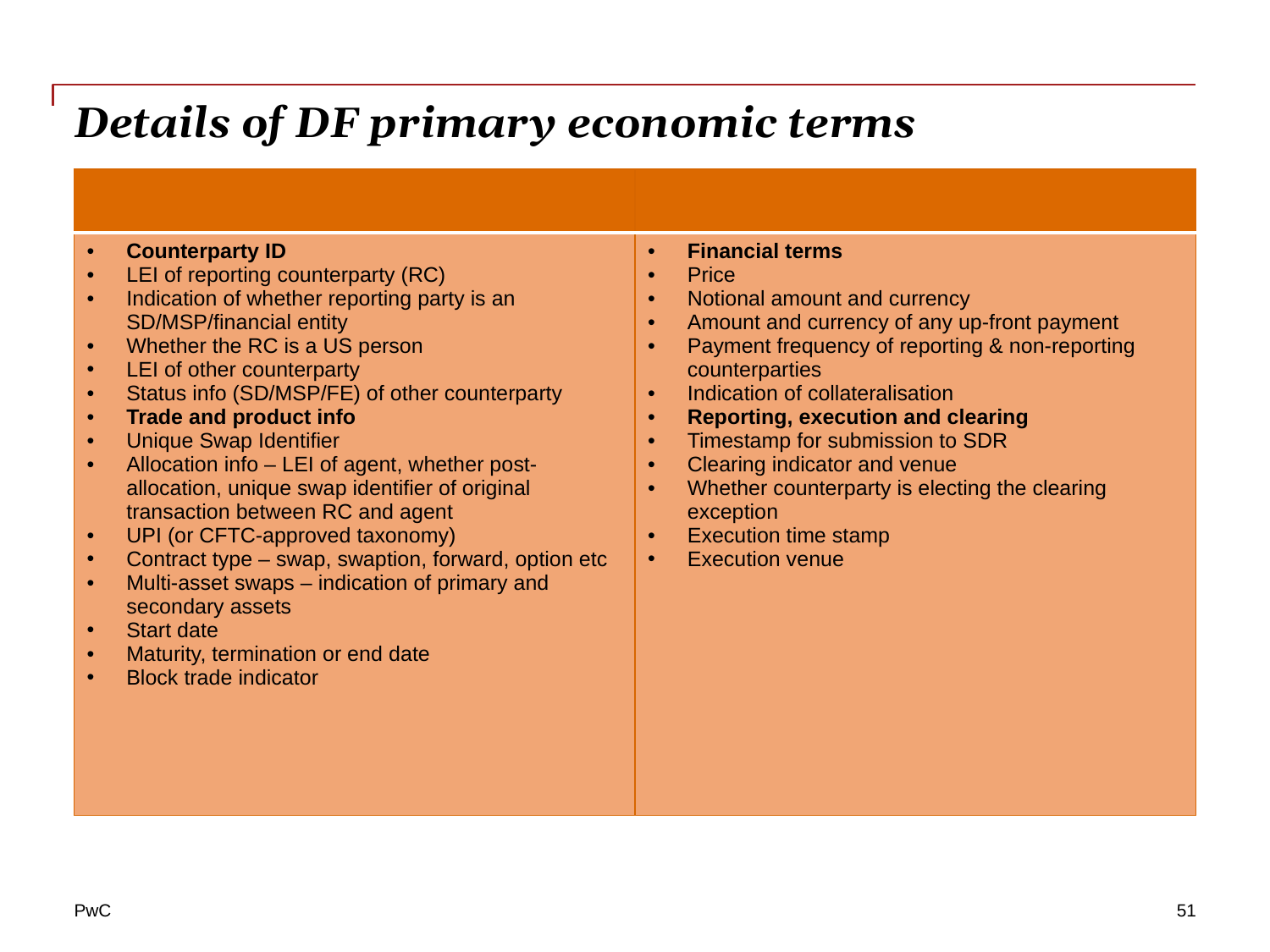

# Details of DF primary economic terms
|  |  |
| --- | --- |
| Counterparty ID LEI of reporting counterparty (RC) Indication of whether reporting party is an SD/MSP/financial entity Whether the RC is a US person LEI of other counterparty Status info (SD/MSP/FE) of other counterparty Trade and product info Unique Swap Identifier Allocation info – LEI of agent, whether post-allocation, unique swap identifier of original transaction between RC and agent UPI (or CFTC-approved taxonomy) Contract type – swap, swaption, forward, option etc Multi-asset swaps – indication of primary and secondary assets Start date Maturity, termination or end date Block trade indicator | Financial terms Price Notional amount and currency Amount and currency of any up-front payment Payment frequency of reporting & non-reporting counterparties Indication of collateralisation Reporting, execution and clearing Timestamp for submission to SDR Clearing indicator and venue Whether counterparty is electing the clearing exception Execution time stamp Execution venue |

51